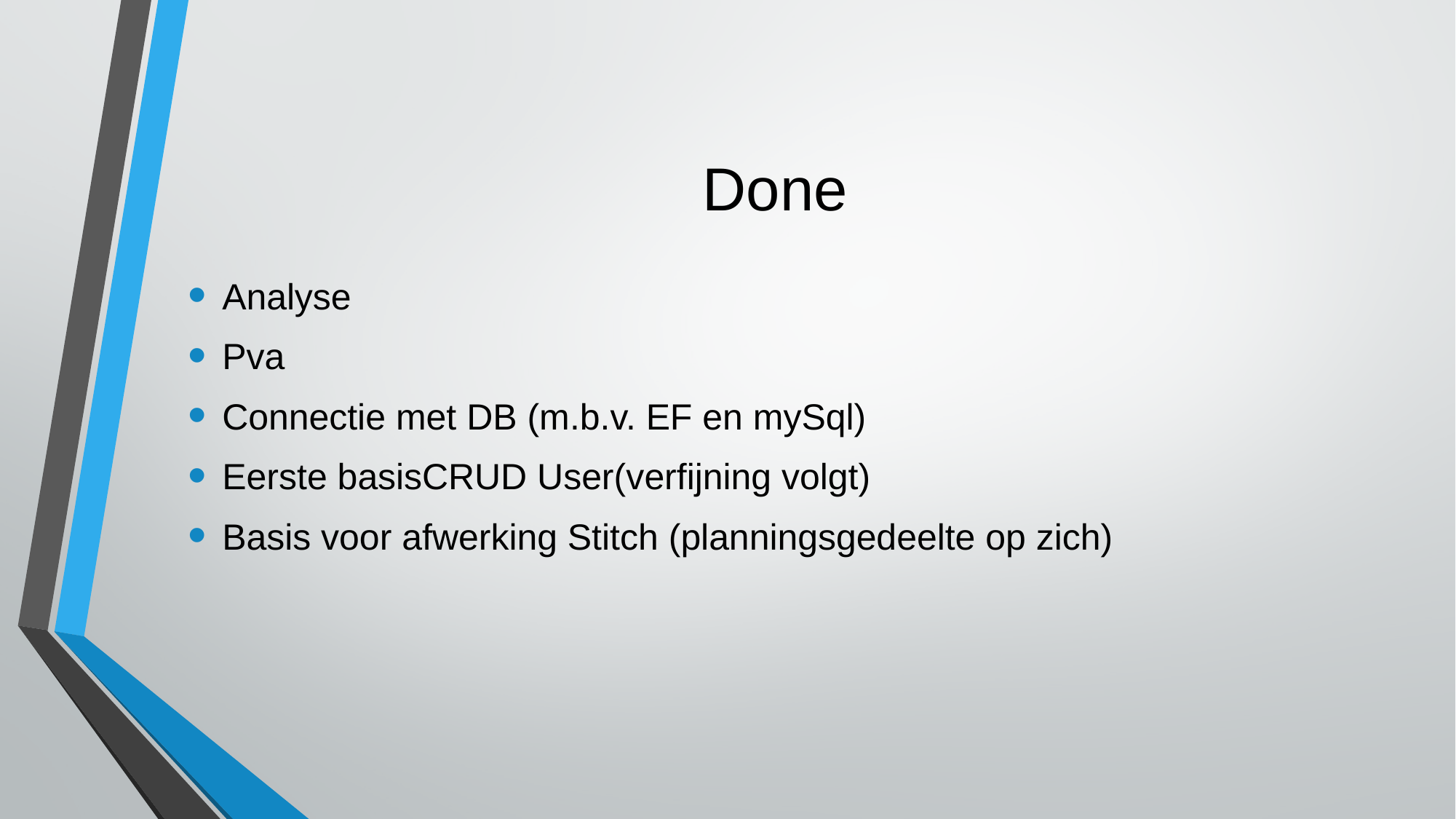

# Done
Analyse
Pva
Connectie met DB (m.b.v. EF en mySql)
Eerste basisCRUD User(verfijning volgt)
Basis voor afwerking Stitch (planningsgedeelte op zich)